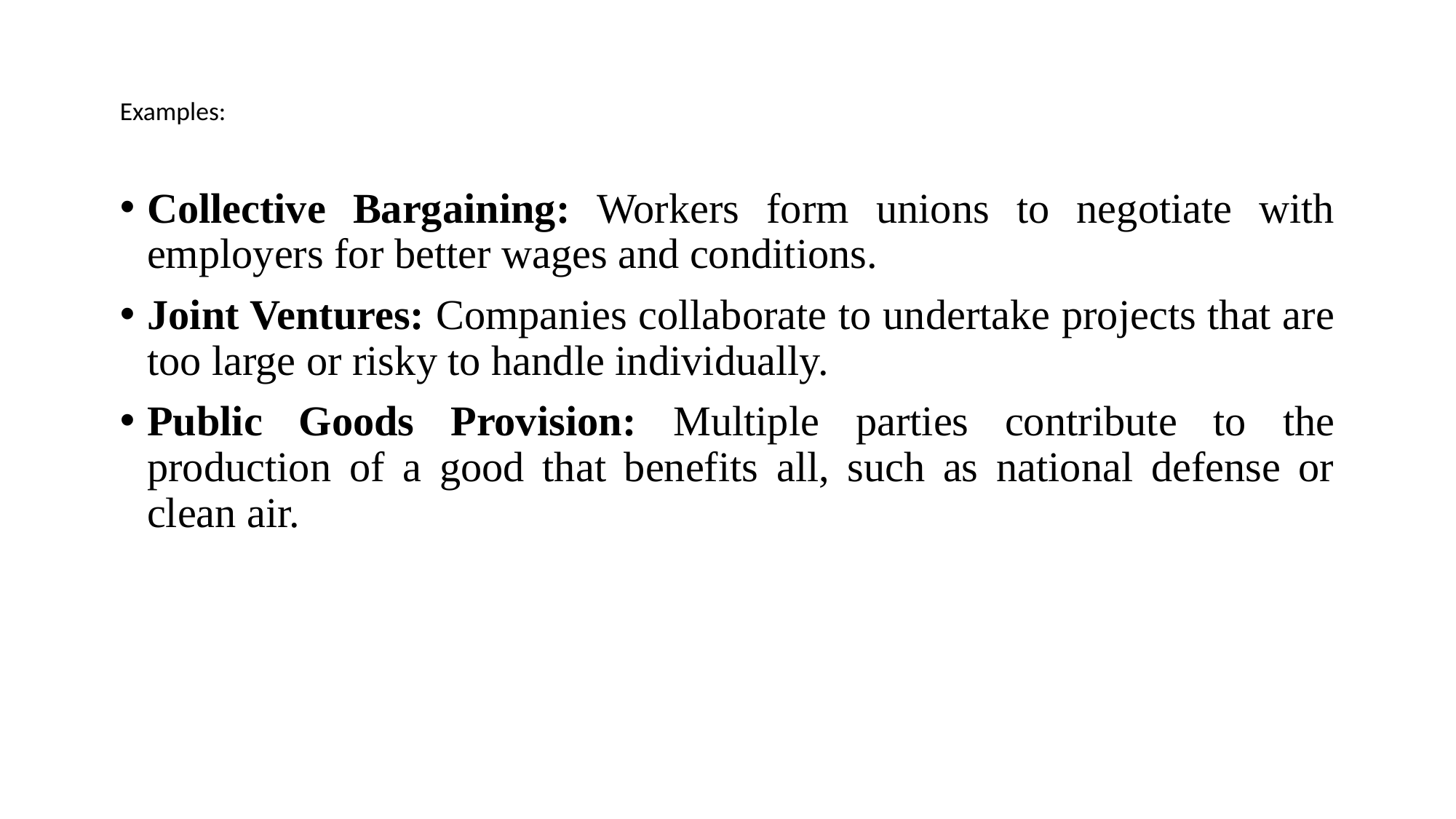

# Examples:
Collective Bargaining: Workers form unions to negotiate with employers for better wages and conditions.
Joint Ventures: Companies collaborate to undertake projects that are too large or risky to handle individually.
Public Goods Provision: Multiple parties contribute to the production of a good that benefits all, such as national defense or clean air.